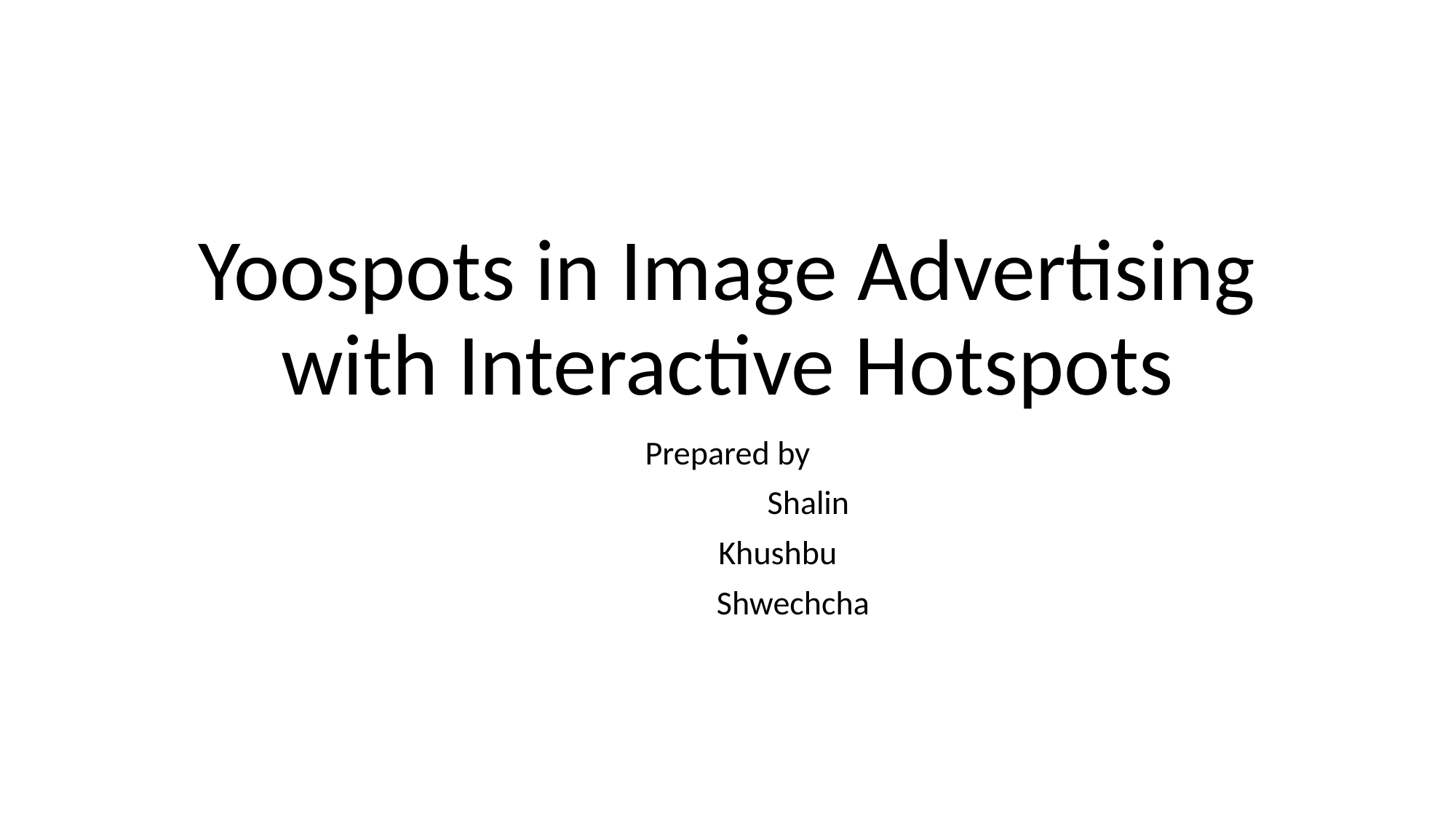

# Yoospots in Image Advertising with Interactive Hotspots
Prepared by
		        Shalin
			Khushbu
			    Shwechcha